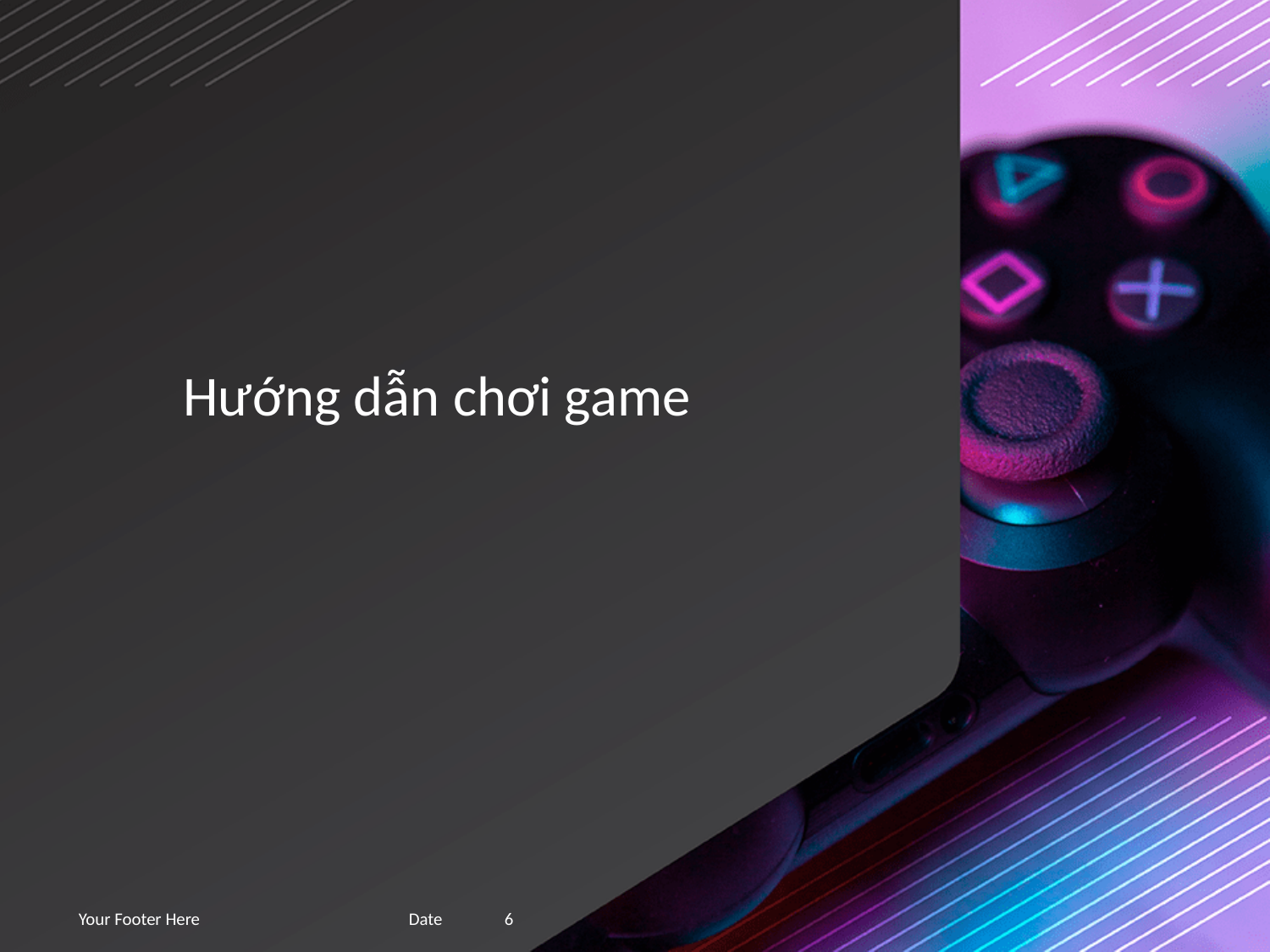

# Hướng dẫn chơi game

Your Footer Here
Date
6